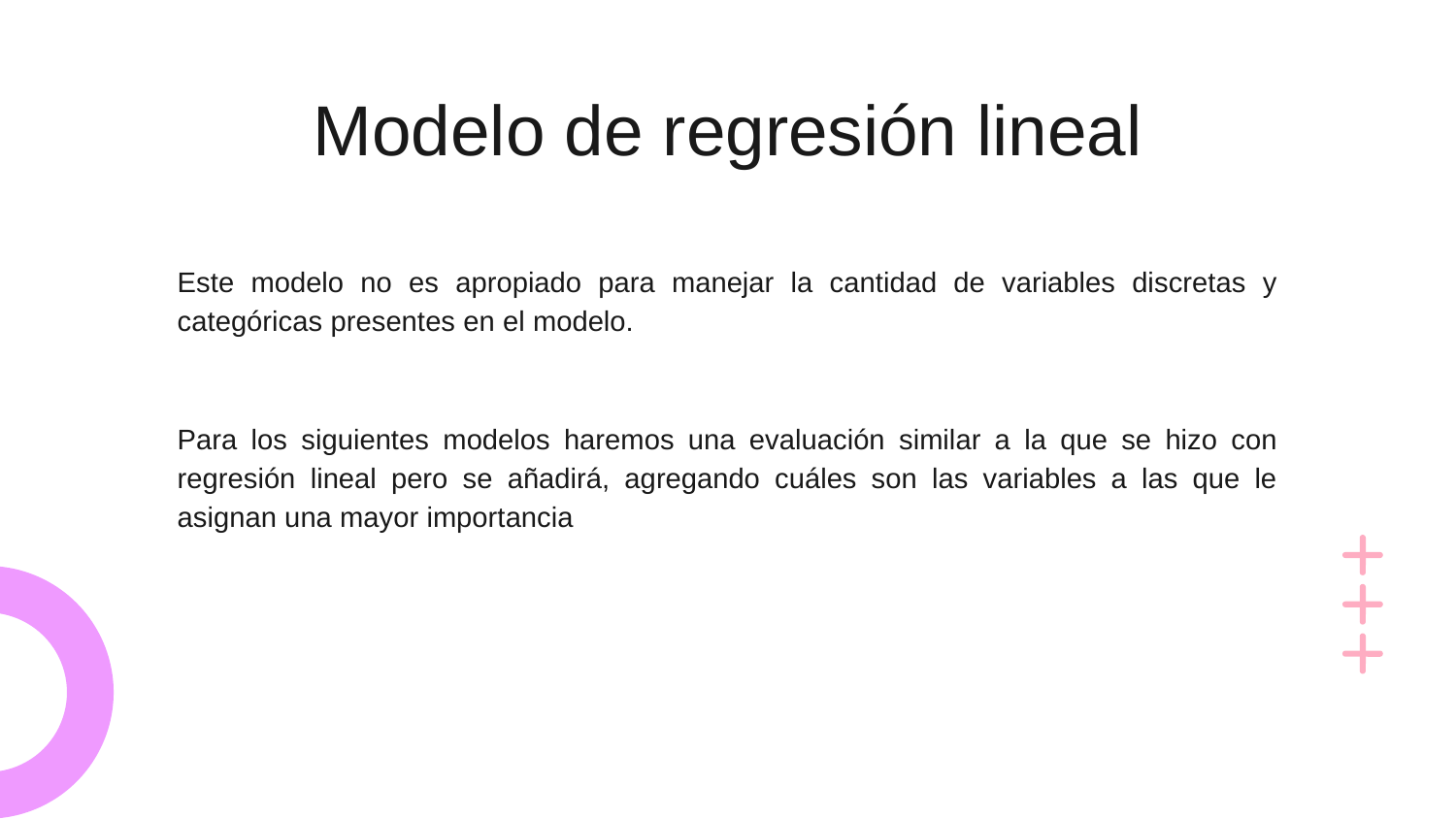

# Modelo de regresión lineal
Este modelo no es apropiado para manejar la cantidad de variables discretas y categóricas presentes en el modelo.

Para los siguientes modelos haremos una evaluación similar a la que se hizo con regresión lineal pero se añadirá, agregando cuáles son las variables a las que le asignan una mayor importancia